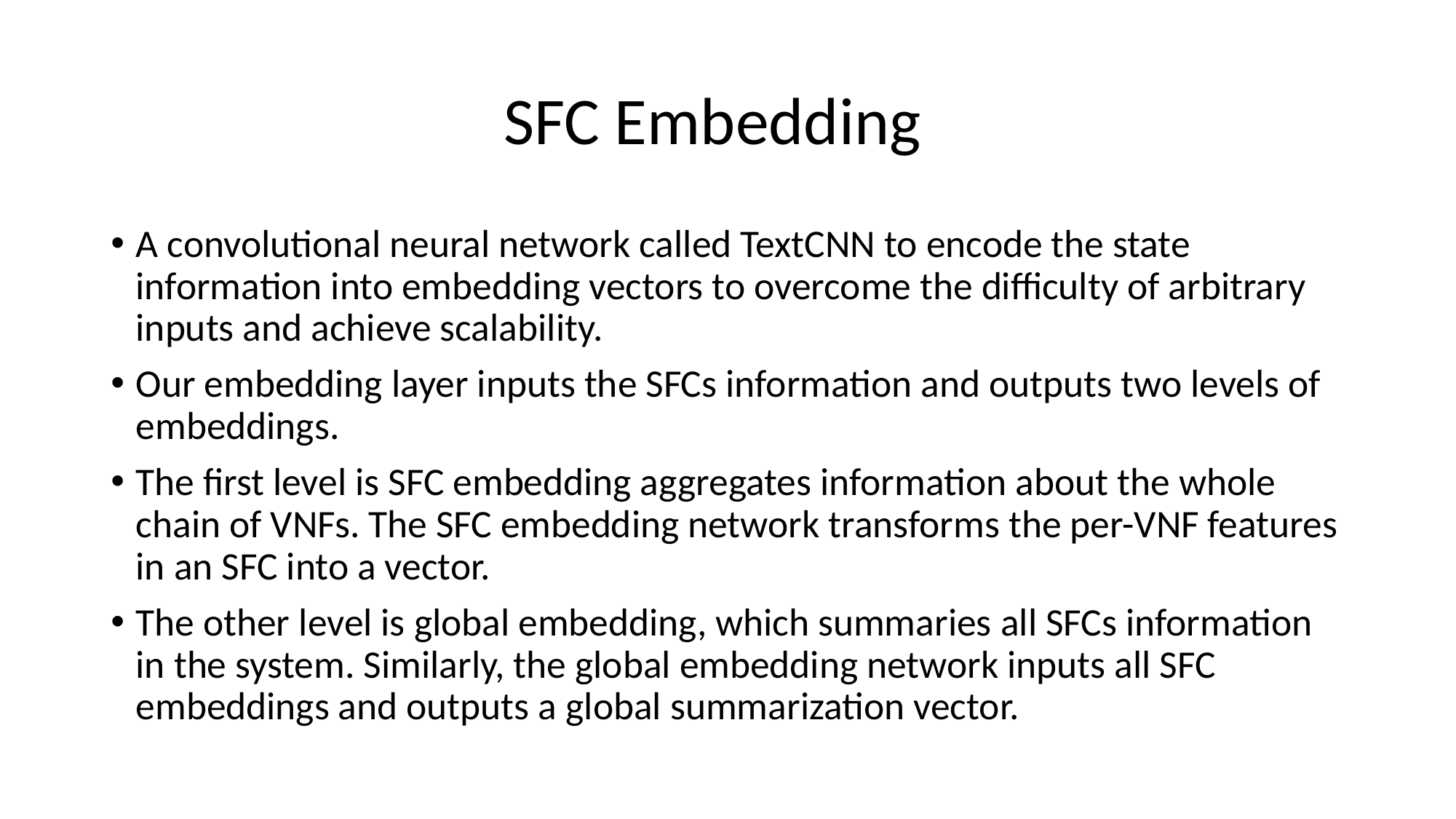

# SFC Embedding
A convolutional neural network called TextCNN to encode the state information into embedding vectors to overcome the difficulty of arbitrary inputs and achieve scalability.
Our embedding layer inputs the SFCs information and outputs two levels of embeddings.
The first level is SFC embedding aggregates information about the whole chain of VNFs. The SFC embedding network transforms the per-VNF features in an SFC into a vector.
The other level is global embedding, which summaries all SFCs information in the system. Similarly, the global embedding network inputs all SFC embeddings and outputs a global summarization vector.